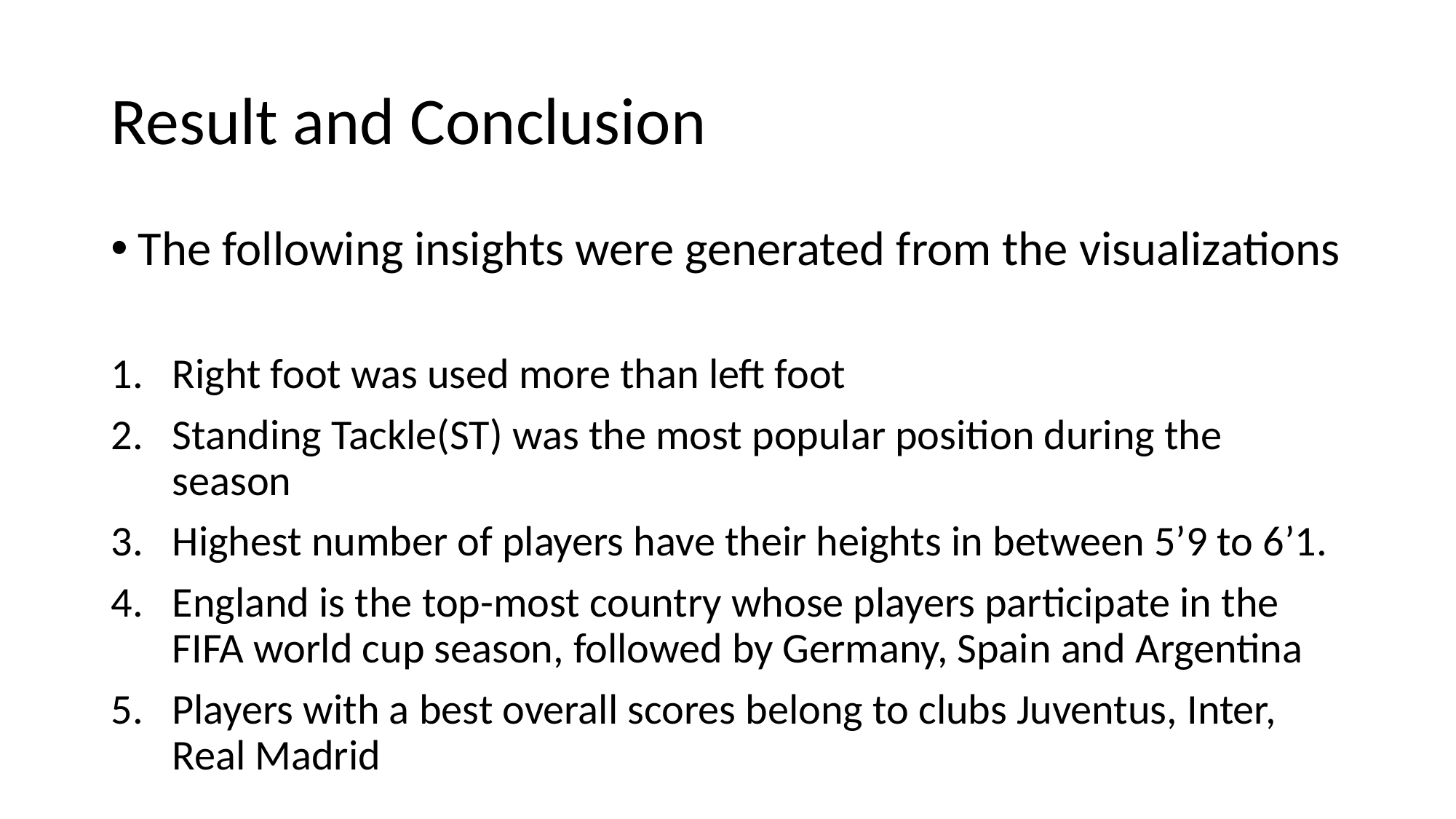

# Result and Conclusion
The following insights were generated from the visualizations

Right foot was used more than left foot
Standing Tackle(ST) was the most popular position during the season
Highest number of players have their heights in between 5’9 to 6’1.
England is the top-most country whose players participate in the FIFA world cup season, followed by Germany, Spain and Argentina
Players with a best overall scores belong to clubs Juventus, Inter, Real Madrid